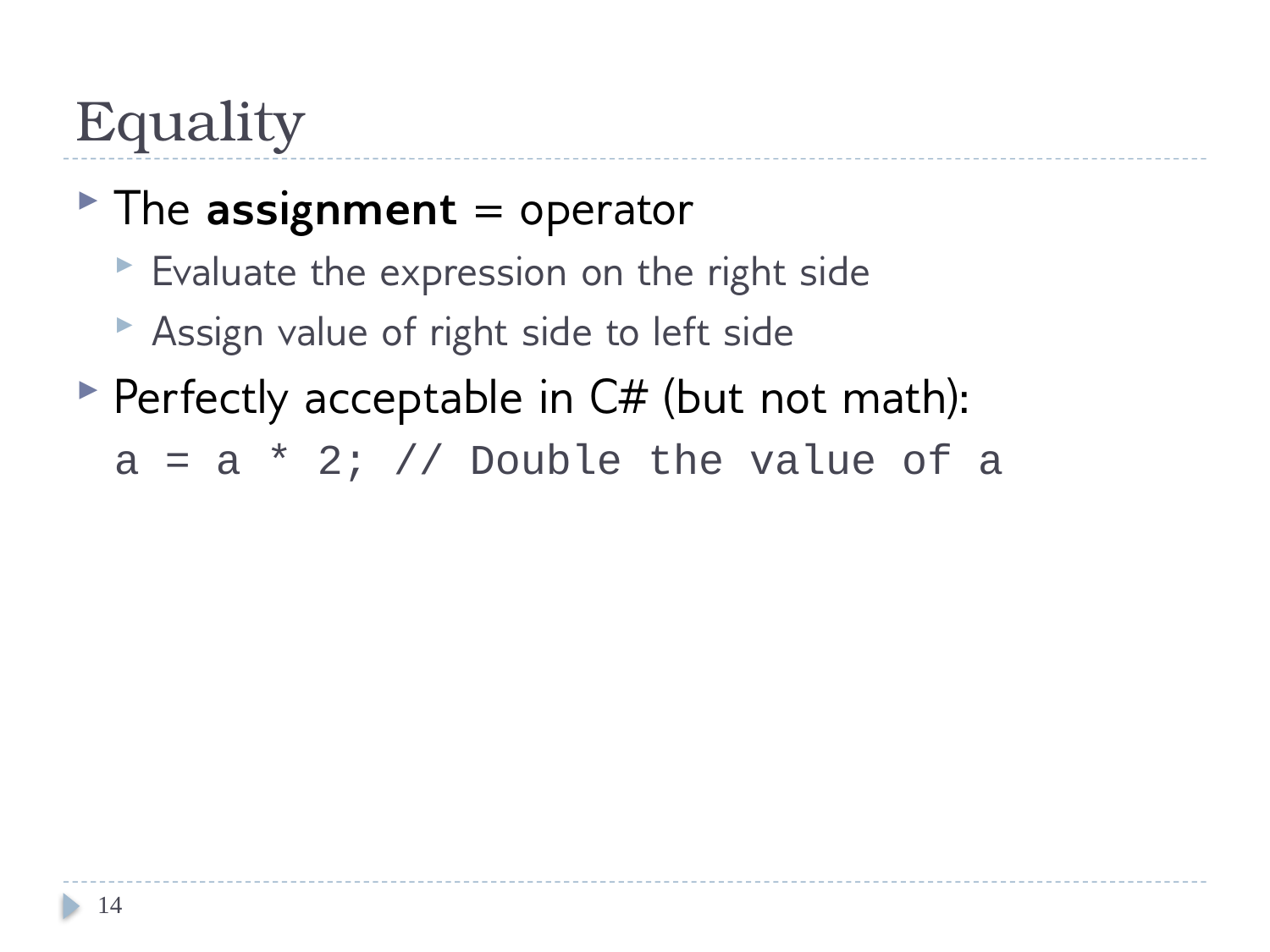

# Equality
The assignment = operator
Evaluate the expression on the right side
Assign value of right side to left side
Perfectly acceptable in C# (but not math):
a = a * 2; // Double the value of a

14